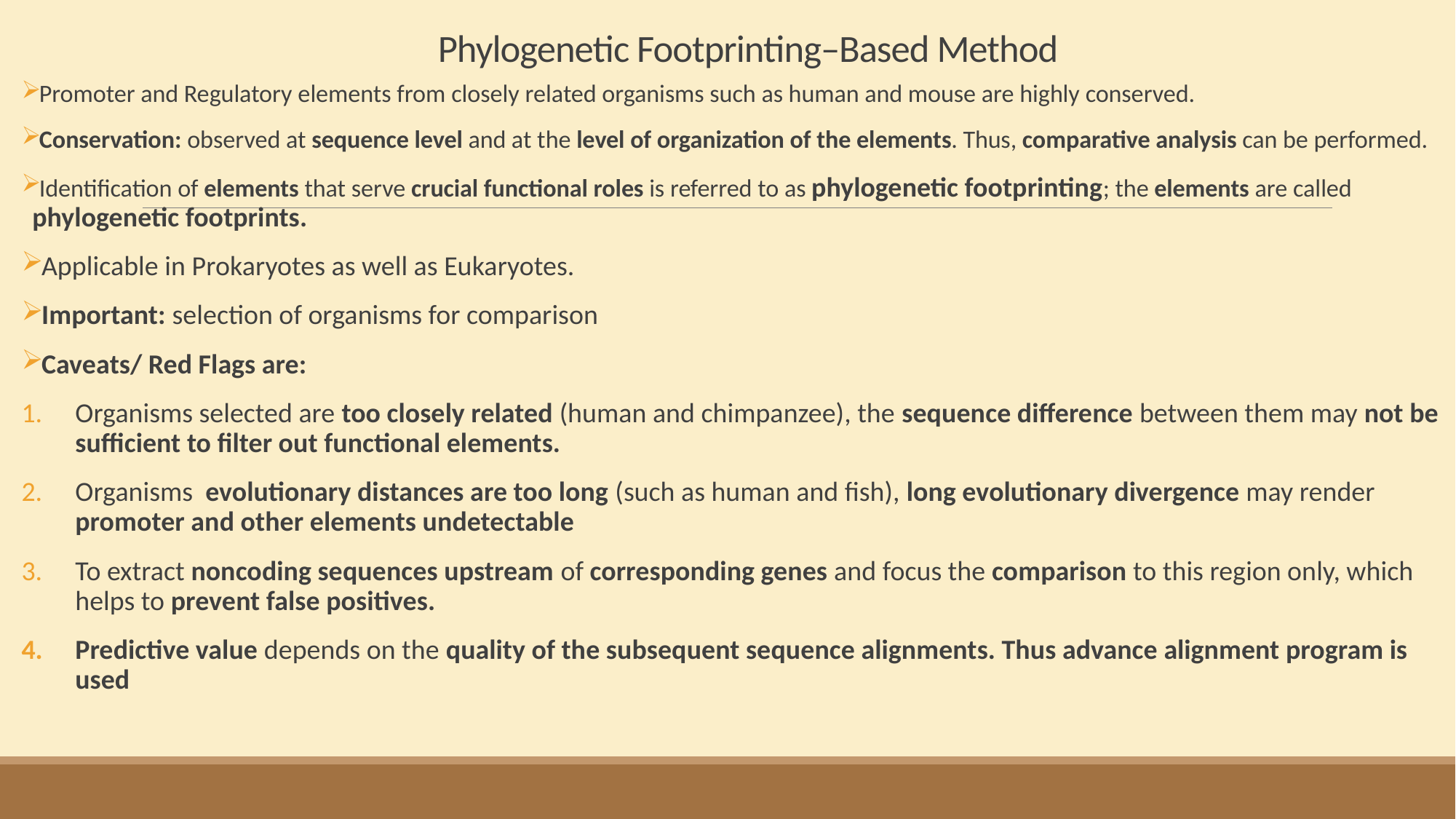

# Phylogenetic Footprinting–Based Method
Promoter and Regulatory elements from closely related organisms such as human and mouse are highly conserved.
Conservation: observed at sequence level and at the level of organization of the elements. Thus, comparative analysis can be performed.
Identification of elements that serve crucial functional roles is referred to as phylogenetic footprinting; the elements are called phylogenetic footprints.
Applicable in Prokaryotes as well as Eukaryotes.
Important: selection of organisms for comparison
Caveats/ Red Flags are:
Organisms selected are too closely related (human and chimpanzee), the sequence difference between them may not be sufficient to filter out functional elements.
Organisms  evolutionary distances are too long (such as human and fish), long evolutionary divergence may render promoter and other elements undetectable
To extract noncoding sequences upstream of corresponding genes and focus the comparison to this region only, which helps to prevent false positives.
Predictive value depends on the quality of the subsequent sequence alignments. Thus advance alignment program is used